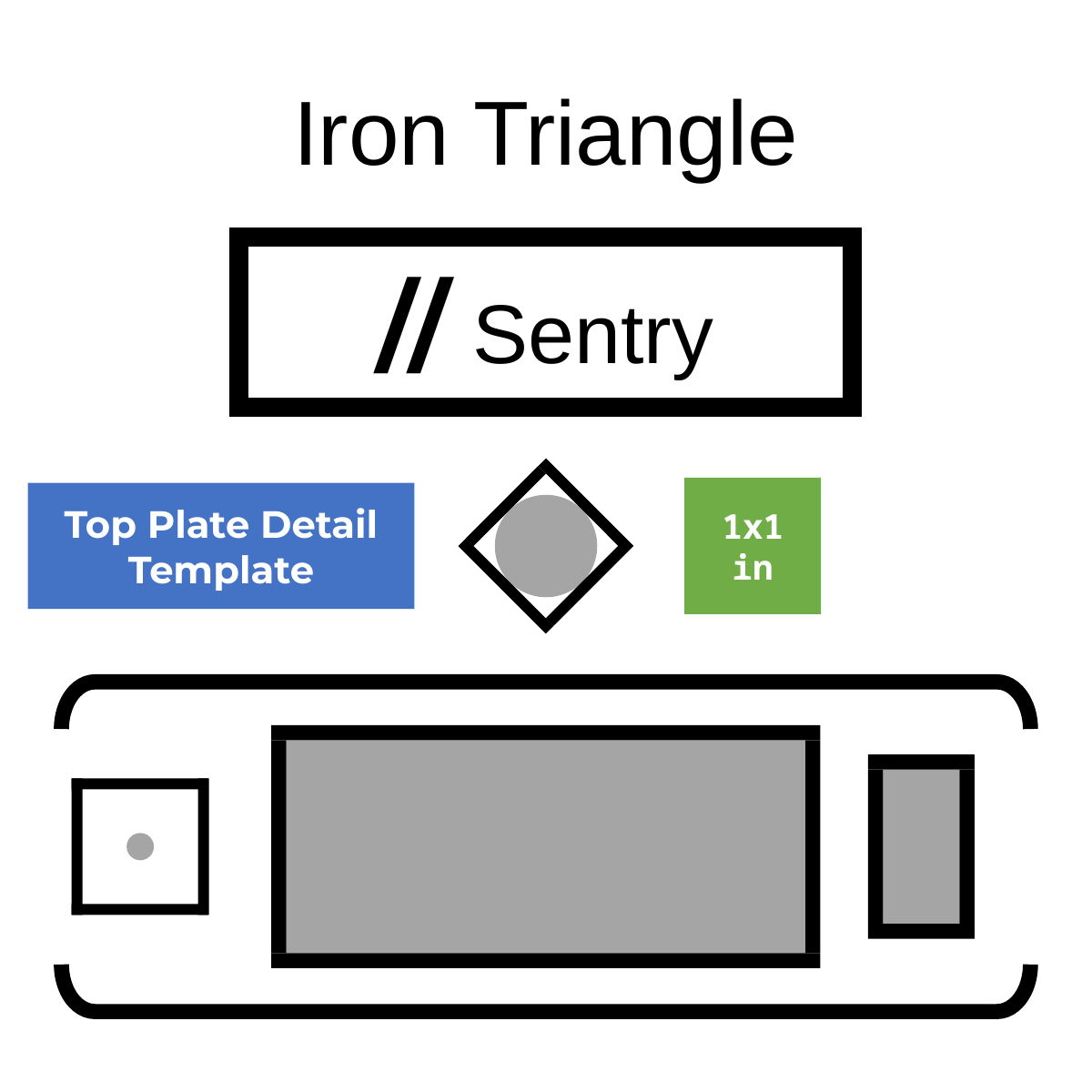

Iron Triangle
// Sentry

1x1
in
Top Plate Detail Template